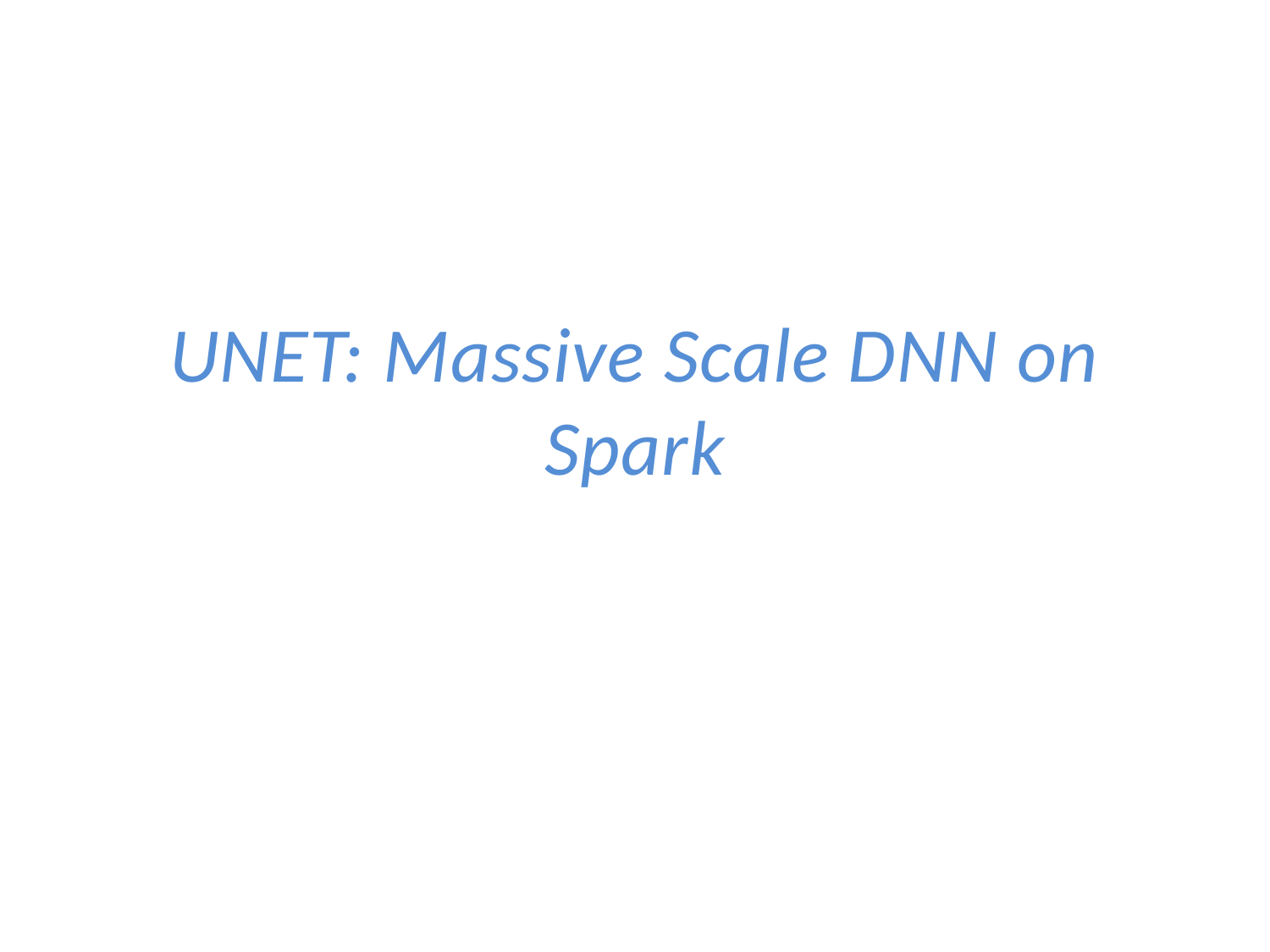

# UNET: Massive Scale DNN on Spark